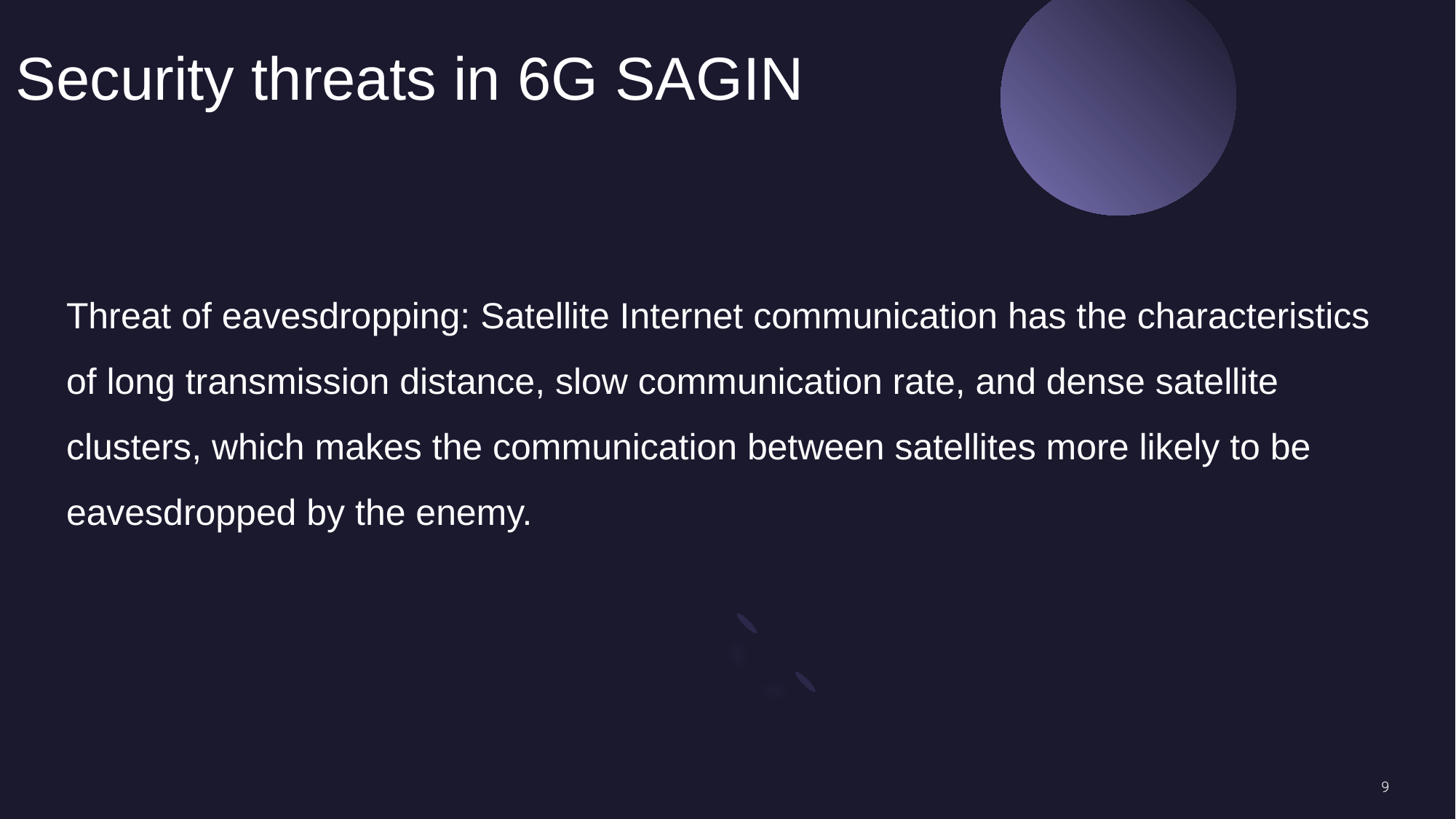

Security threats in 6G SAGIN

# Threat of eavesdropping: Satellite Internet communication has the characteristics of long transmission distance, slow communication rate, and dense satellite clusters, which makes the communication between satellites more likely to be eavesdropped by the enemy.

9